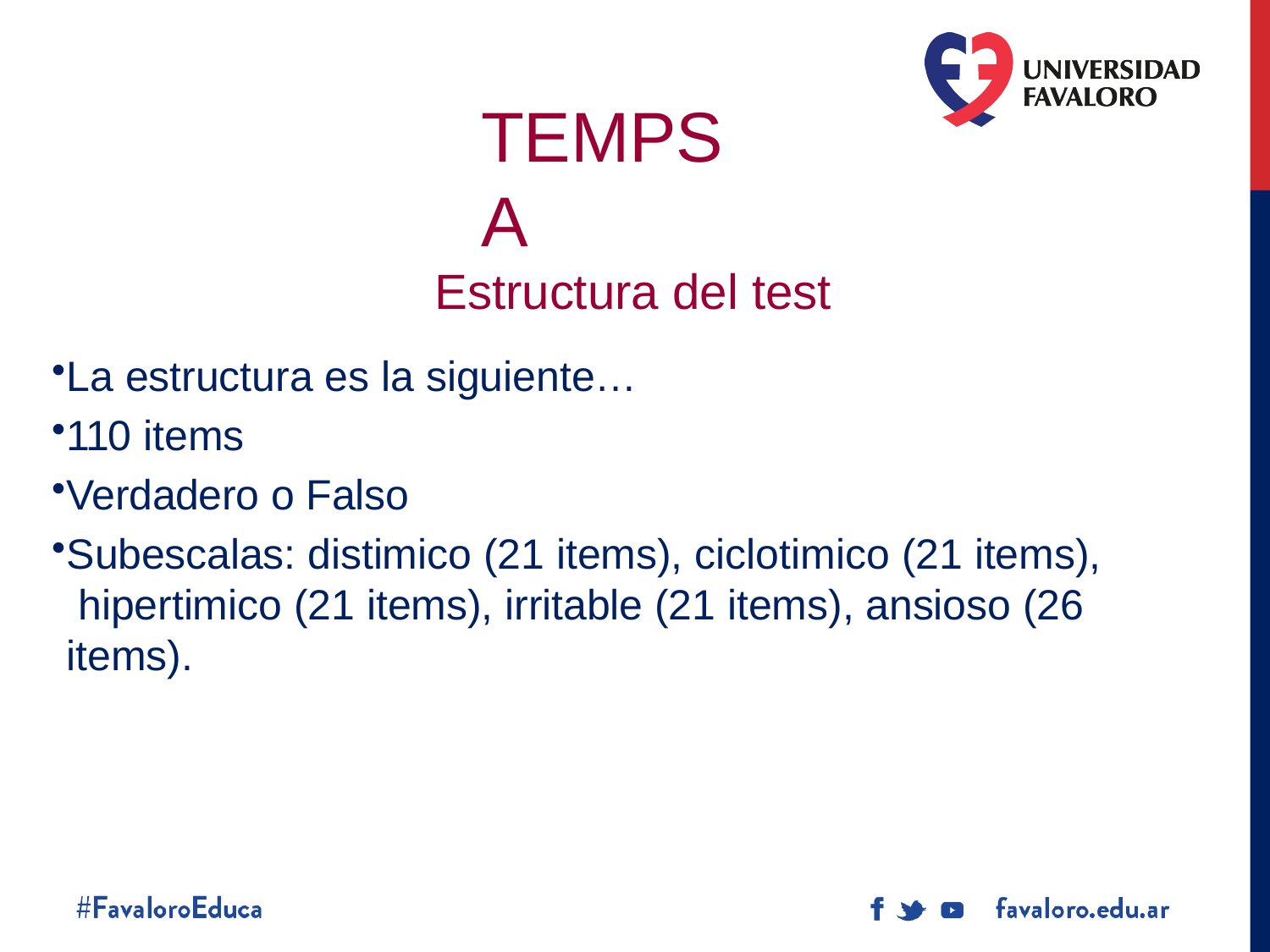

# TEMPS A
Estructura del test
La estructura es la siguiente…
110 items
Verdadero o Falso
Subescalas: distimico (21 items), ciclotimico (21 items),  hipertimico (21 items), irritable (21 items), ansioso (26  items).